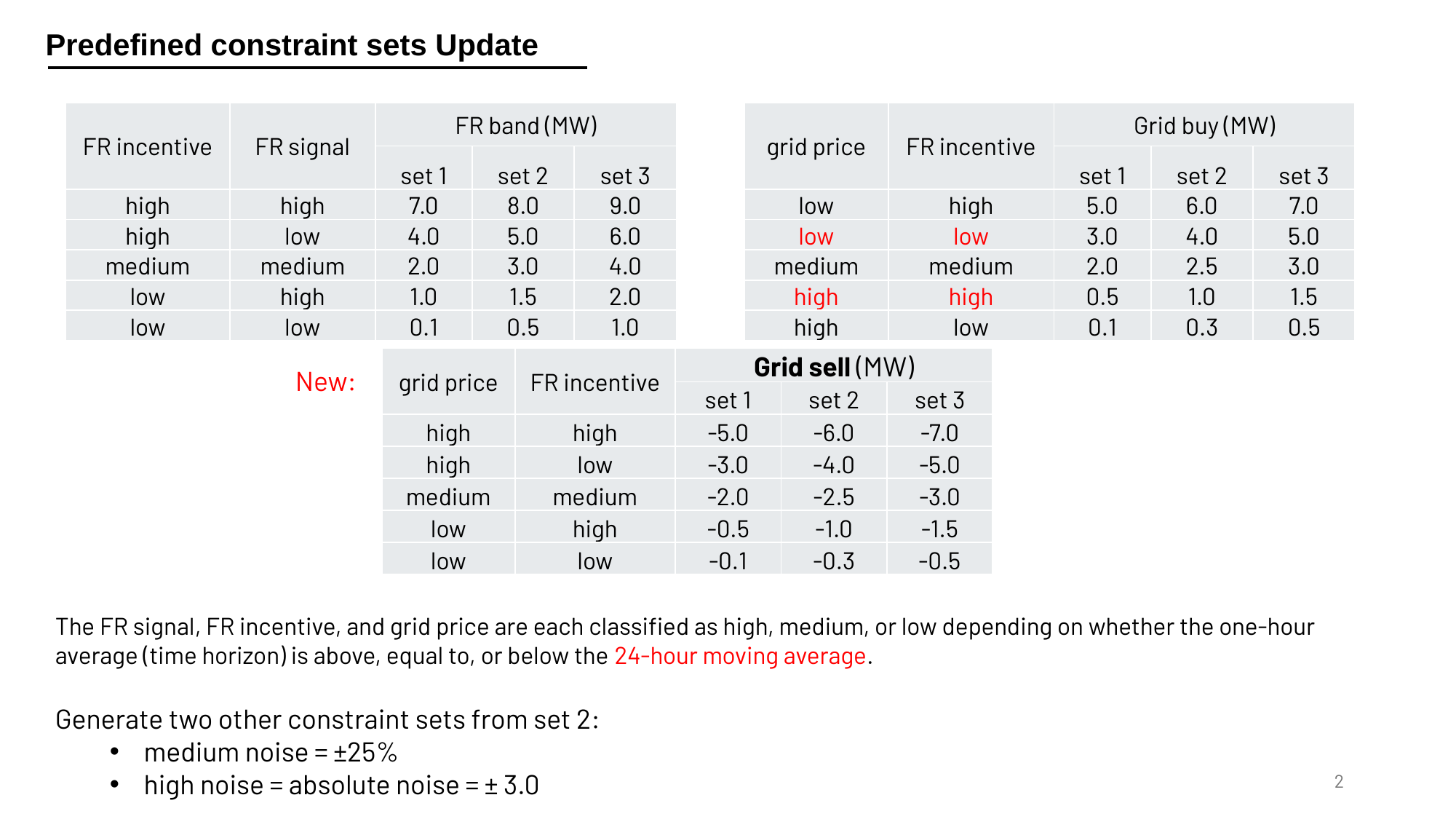

Predefined constraint sets Update
| FR incentive | FR signal | FR band (MW) |  |  |
| --- | --- | --- | --- | --- |
|  |  | set 1 | set 2 | set 3 |
| high | high | 7.0 | 8.0 | 9.0 |
| high | low | 4.0 | 5.0 | 6.0 |
| medium | medium | 2.0 | 3.0 | 4.0 |
| low | high | 1.0 | 1.5 | 2.0 |
| low | low | 0.1 | 0.5 | 1.0 |
| grid price | FR incentive | Grid buy (MW) |  |  |
| --- | --- | --- | --- | --- |
|  |  | set 1 | set 2 | set 3 |
| low | high | 5.0 | 6.0 | 7.0 |
| low | low | 3.0 | 4.0 | 5.0 |
| medium | medium | 2.0 | 2.5 | 3.0 |
| high | high | 0.5 | 1.0 | 1.5 |
| high | low | 0.1 | 0.3 | 0.5 |
| grid price | FR incentive | Grid sell (MW) |  |  |
| --- | --- | --- | --- | --- |
|  |  | set 1 | set 2 | set 3 |
| high | high | -5.0 | -6.0 | -7.0 |
| high | low | -3.0 | -4.0 | -5.0 |
| medium | medium | -2.0 | -2.5 | -3.0 |
| low | high | -0.5 | -1.0 | -1.5 |
| low | low | -0.1 | -0.3 | -0.5 |
New:
The FR signal, FR incentive, and grid price are each classified as high, medium, or low depending on whether the one-hour average (time horizon) is above, equal to, or below the 24-hour moving average.

Generate two other constraint sets from set 2:
medium noise = ±25%
high noise = absolute noise = ± 3.0

2